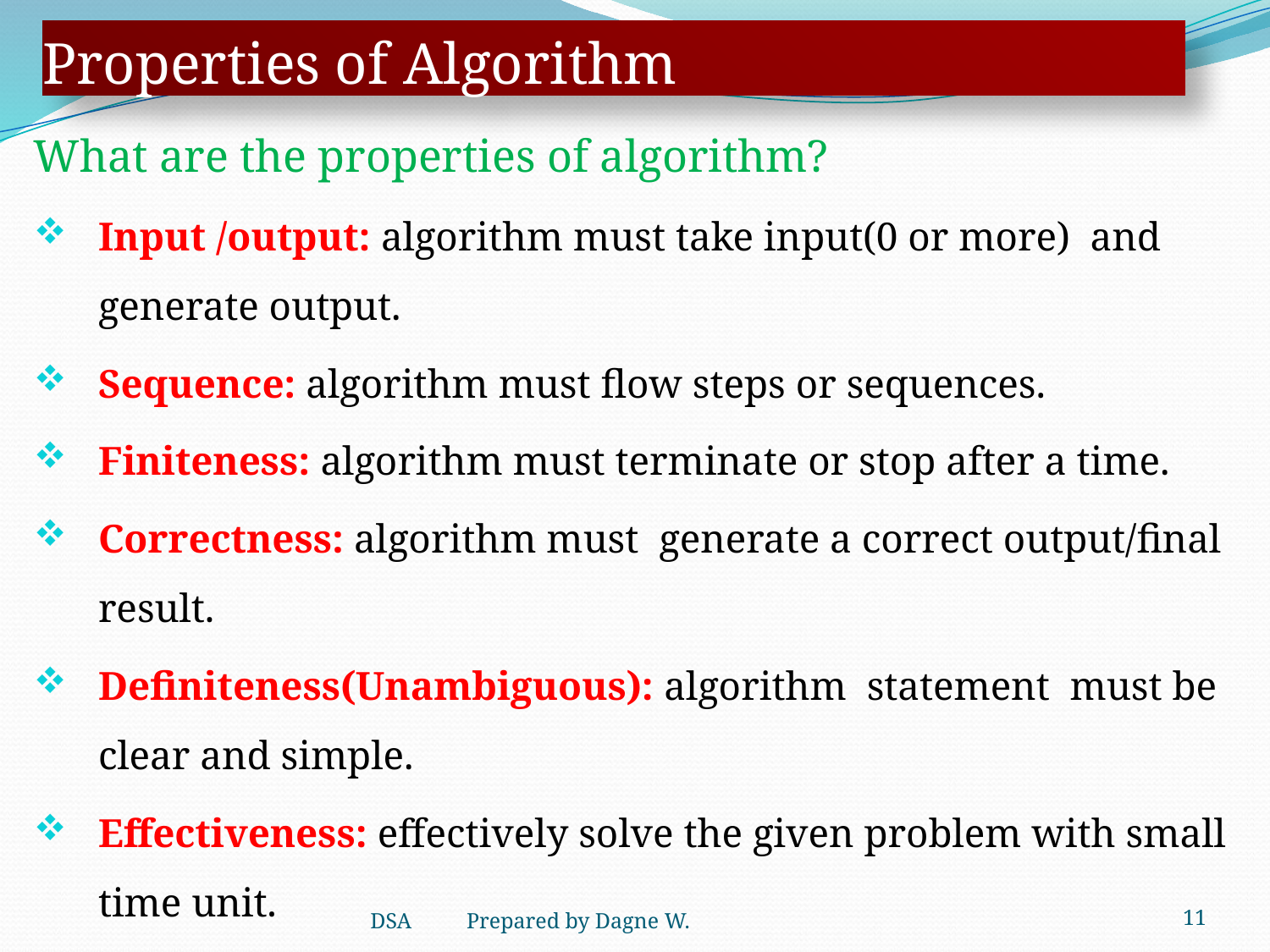

# Properties of Algorithm
What are the properties of algorithm?
Input /output: algorithm must take input(0 or more)  and generate output.
Sequence: algorithm must flow steps or sequences.
Finiteness: algorithm must terminate or stop after a time.
Correctness: algorithm must  generate a correct output/final result.
Definiteness(Unambiguous): algorithm  statement  must be  clear and simple.
Effectiveness: effectively solve the given problem with small time unit.

DSA          Prepared by Dagne W.
11